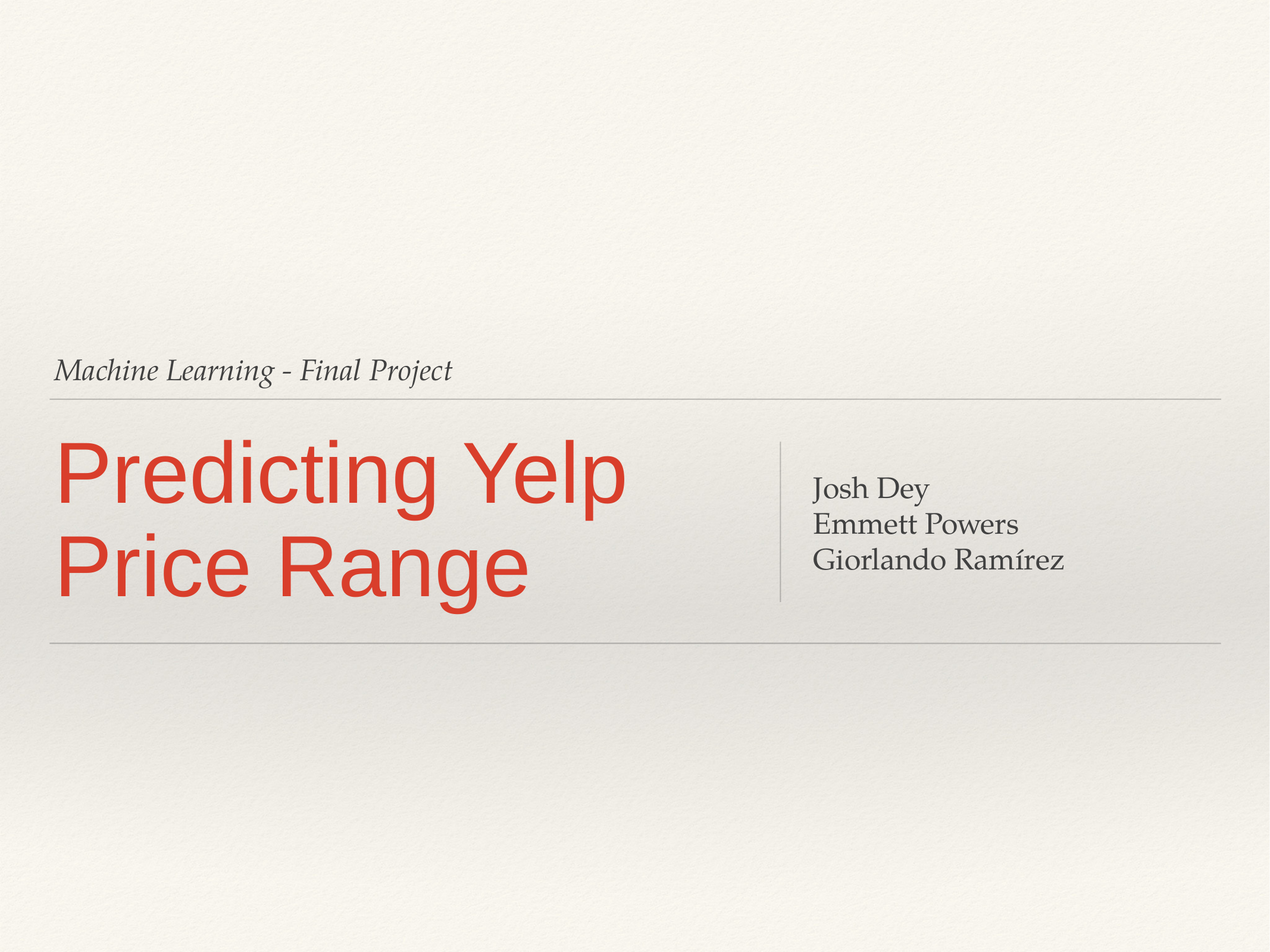

Machine Learning - Final Project
# Predicting Yelp Price Range
Josh Dey
Emmett Powers
Giorlando Ramírez